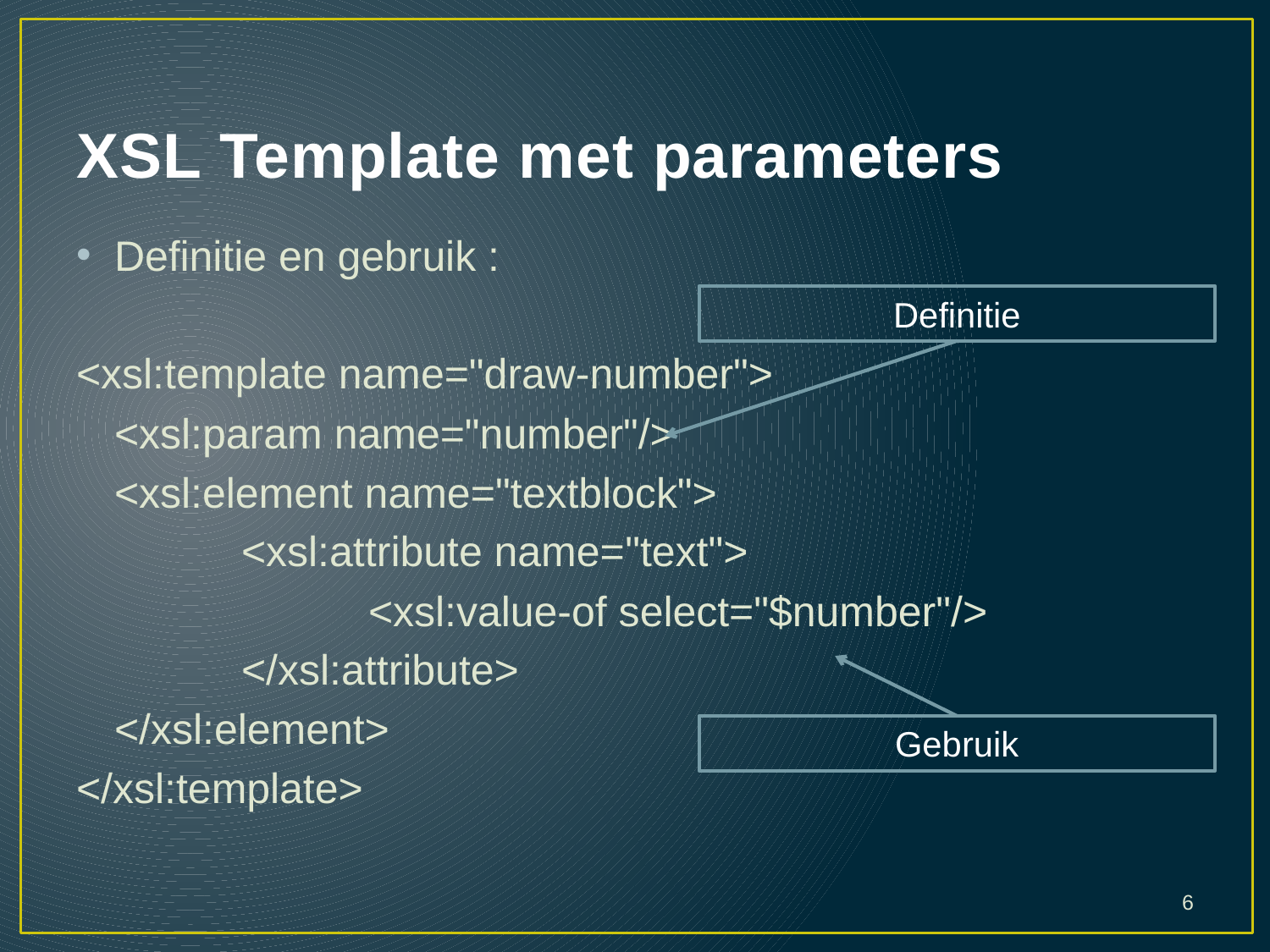

# XSL Template met parameters
Definitie en gebruik :

<xsl:template name="draw-number">
	<xsl:param name="number"/>
	<xsl:element name="textblock">
		<xsl:attribute name="text">
			<xsl:value-of select="$number"/>
		</xsl:attribute>
	</xsl:element>
</xsl:template>

Definitie
Gebruik
6